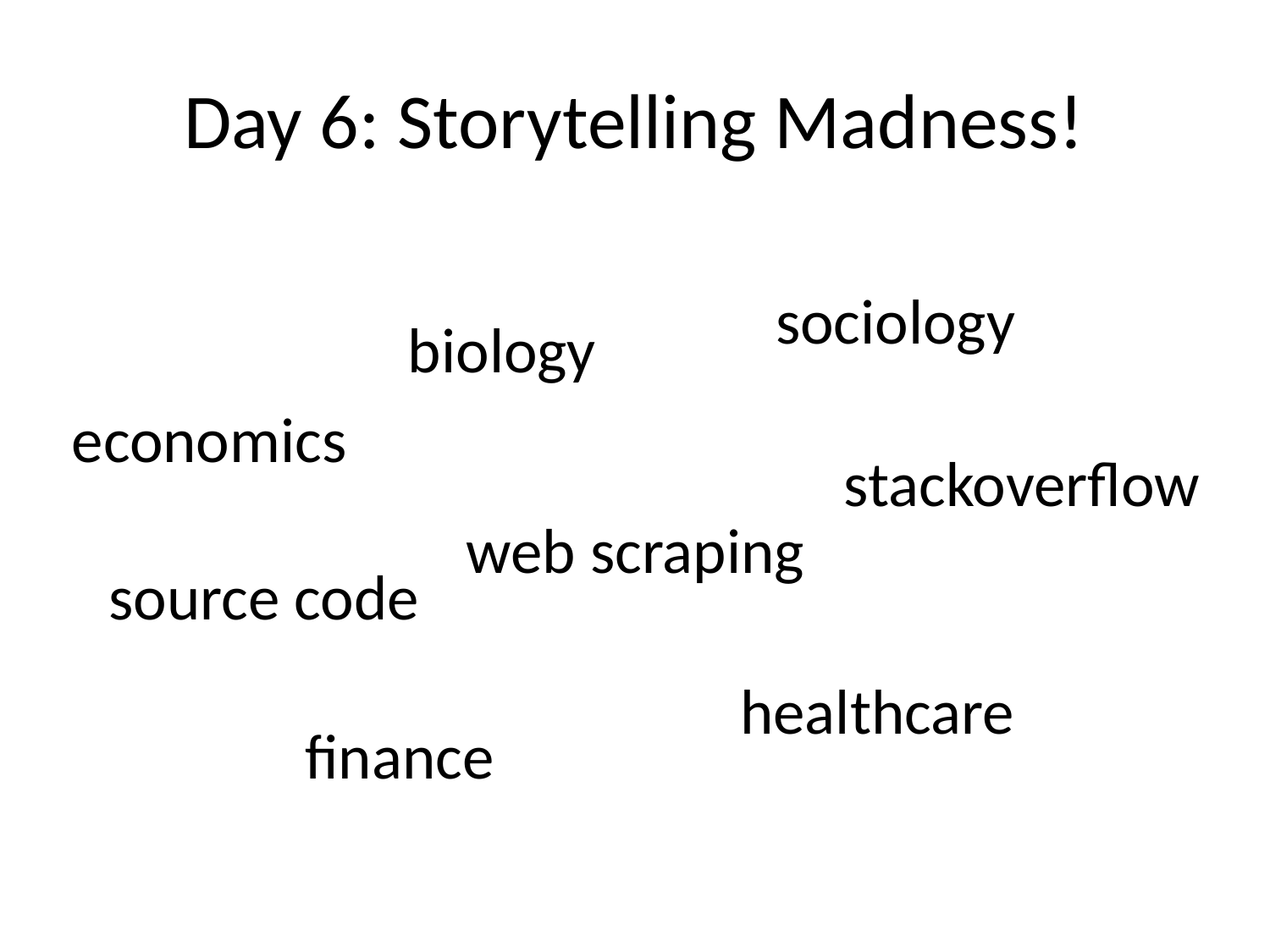

# Day 6: Storytelling Madness!
sociology
biology
economics
stackoverflow
web scraping
source code
healthcare
finance